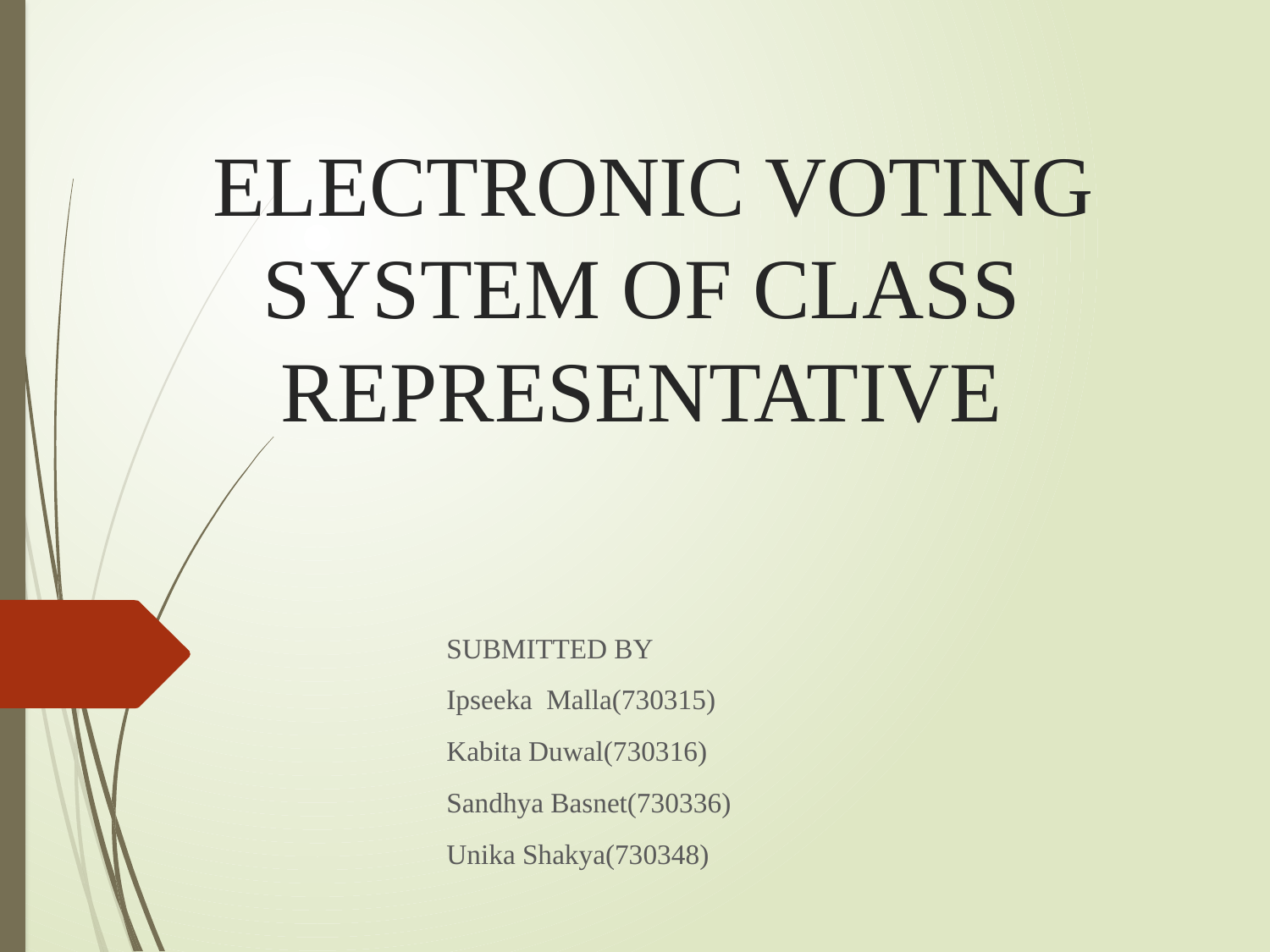

# ELECTRONIC VOTING SYSTEM OF CLASS REPRESENTATIVE

SUBMITTED BY
Ipseeka  Malla(730315)
Kabita Duwal(730316)
Sandhya Basnet(730336)
Unika Shakya(730348)